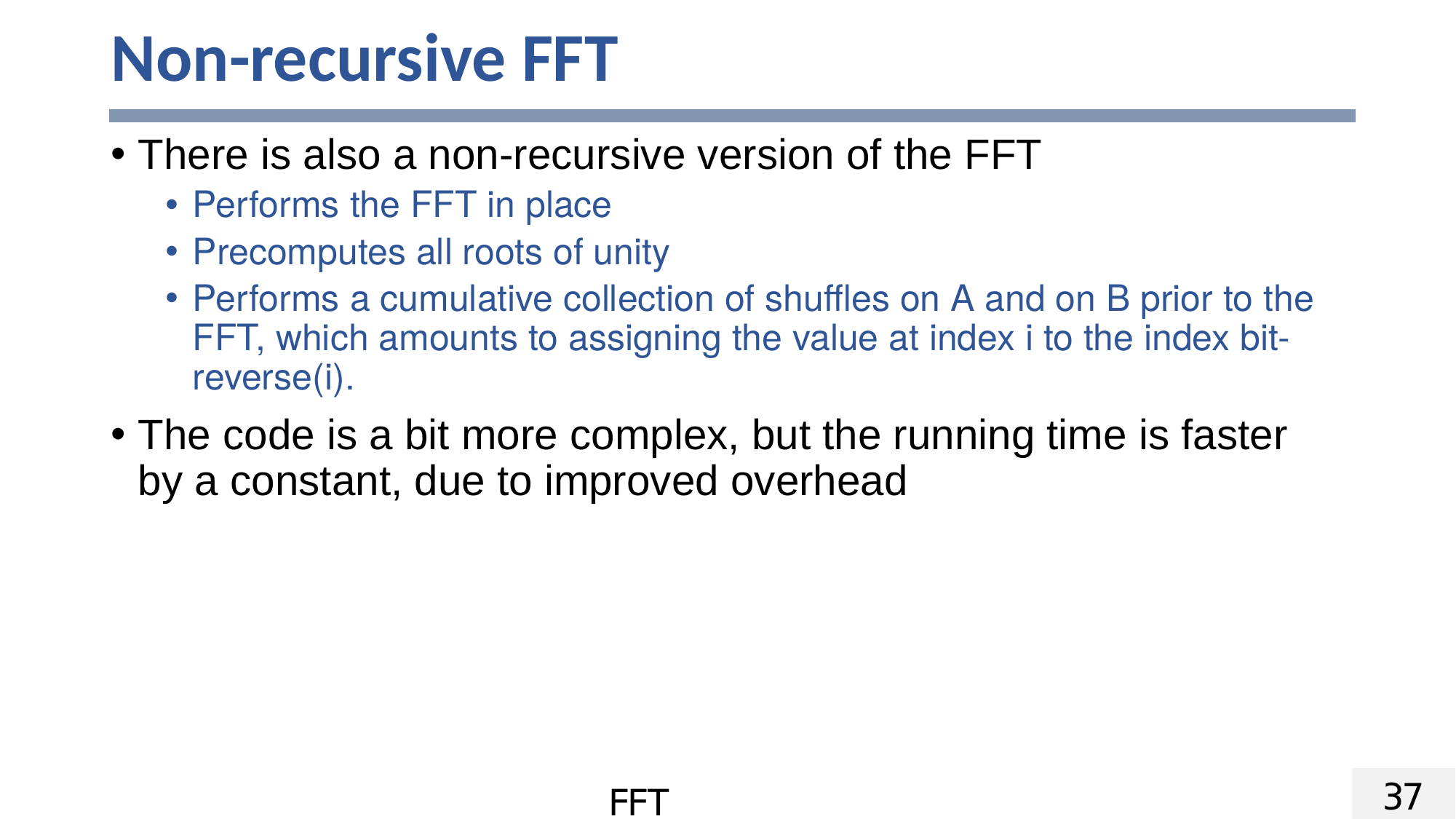

# Non-recursive FFT
There is also a non-recursive version of the FFT
Performs the FFT in place
Precomputes all roots of unity
Performs a cumulative collection of shuffles on A and on B prior to the FFT, which amounts to assigning the value at index i to the index bit-reverse(i).
The code is a bit more complex, but the running time is faster by a constant, due to improved overhead
37
FFT